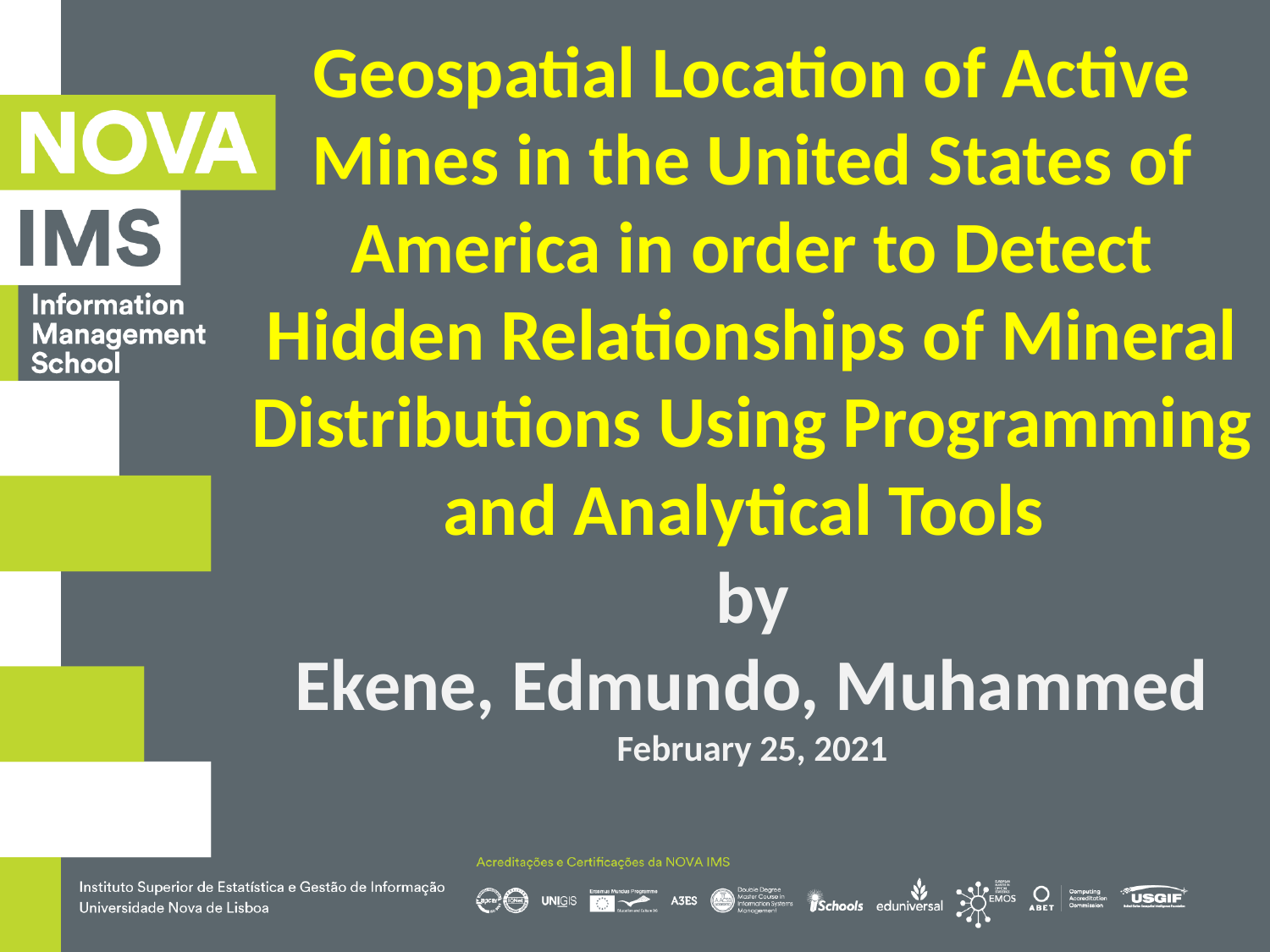

# Geospatial Location of Active Mines in the United States of America in order to Detect Hidden Relationships of Mineral Distributions Using Programming and Analytical Tools by Ekene, Edmundo, Muhammed February 25, 2021